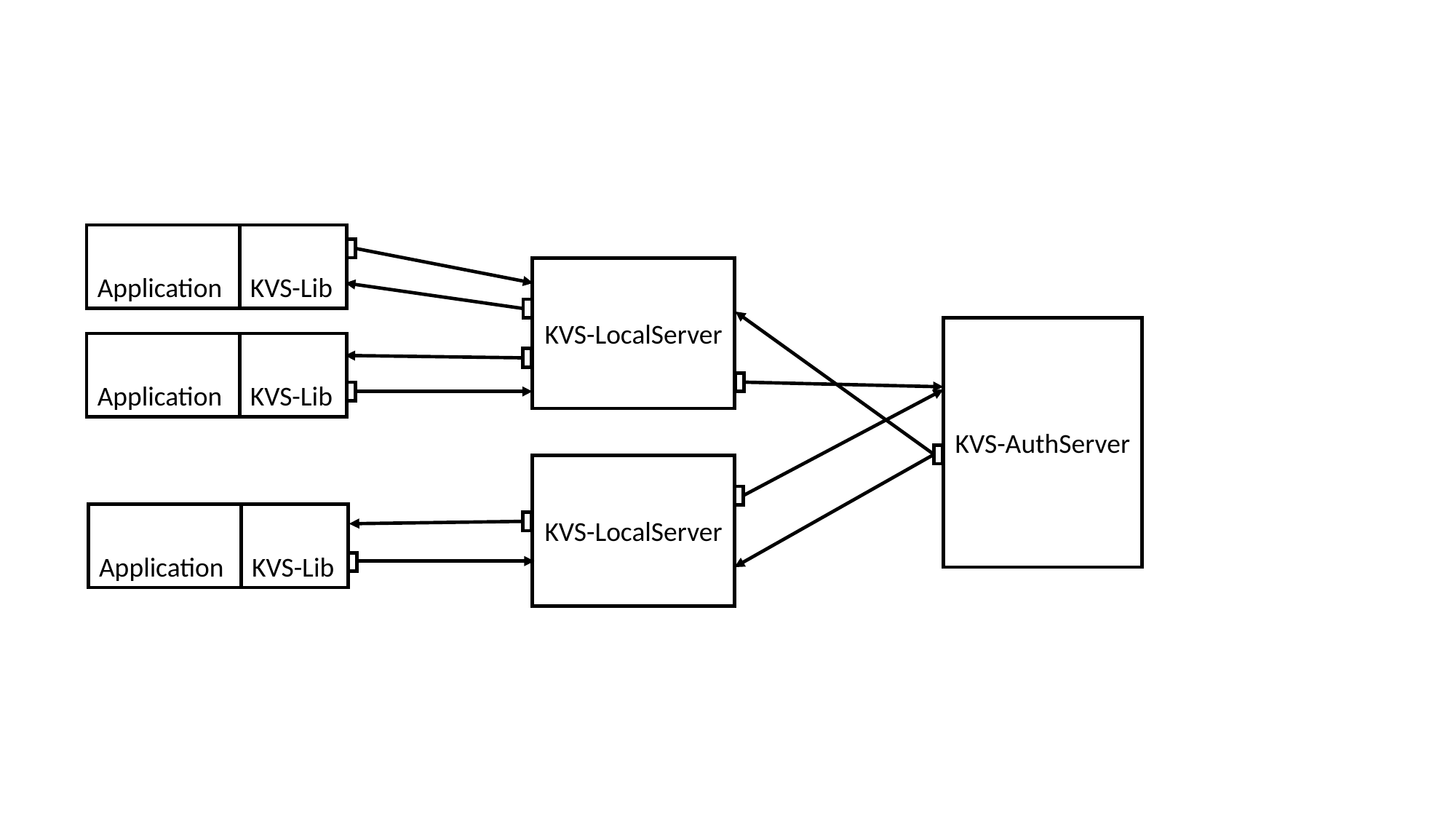

KVS-Lib
Application

KVS-LocalServer

KVS-AuthServer
KVS-Lib
Application

KVS-LocalServer

KVS-Lib
Application